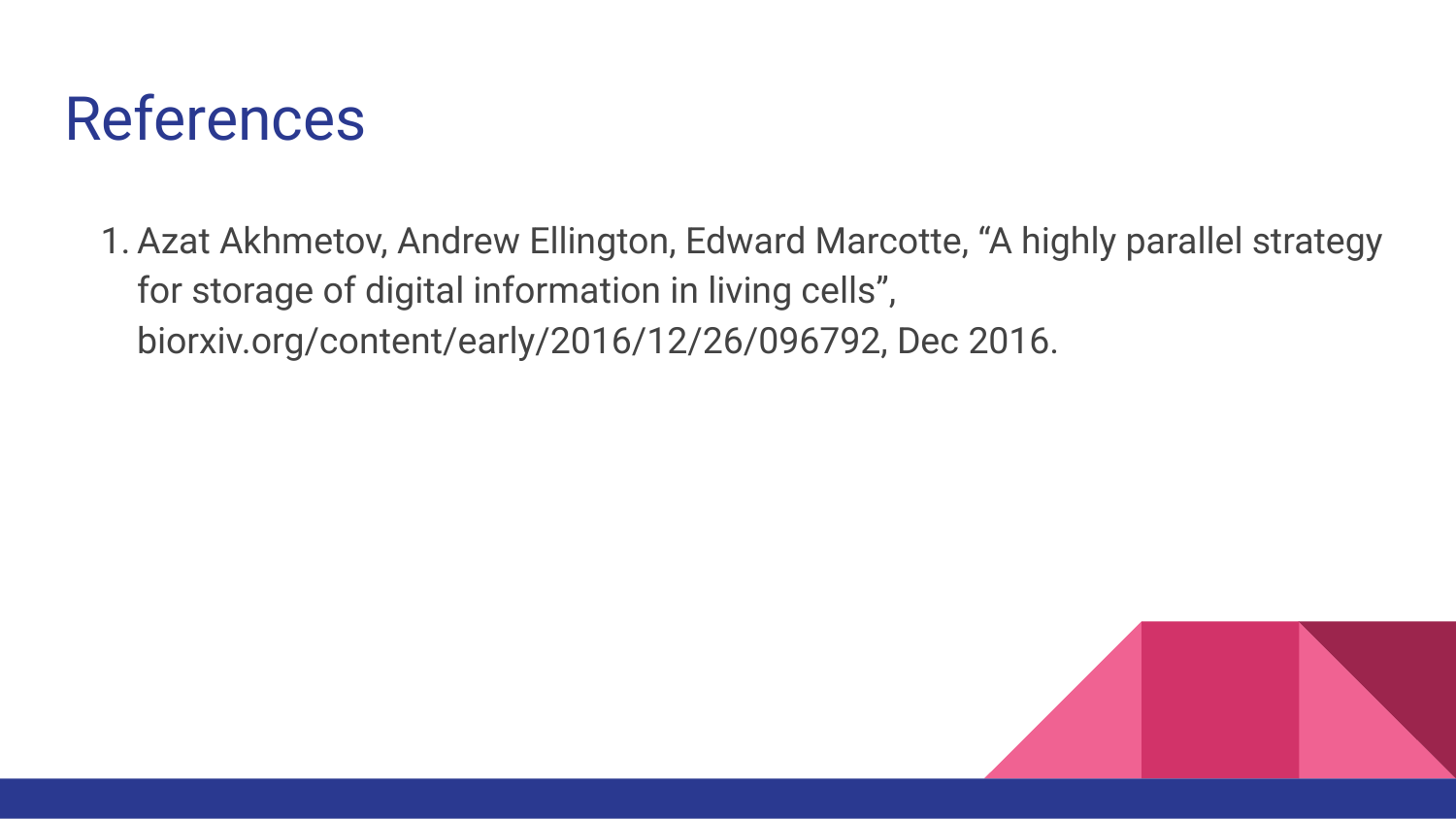

# References
Azat Akhmetov, Andrew Ellington, Edward Marcotte, “A highly parallel strategy for storage of digital information in living cells”, biorxiv.org/content/early/2016/12/26/096792, Dec 2016.